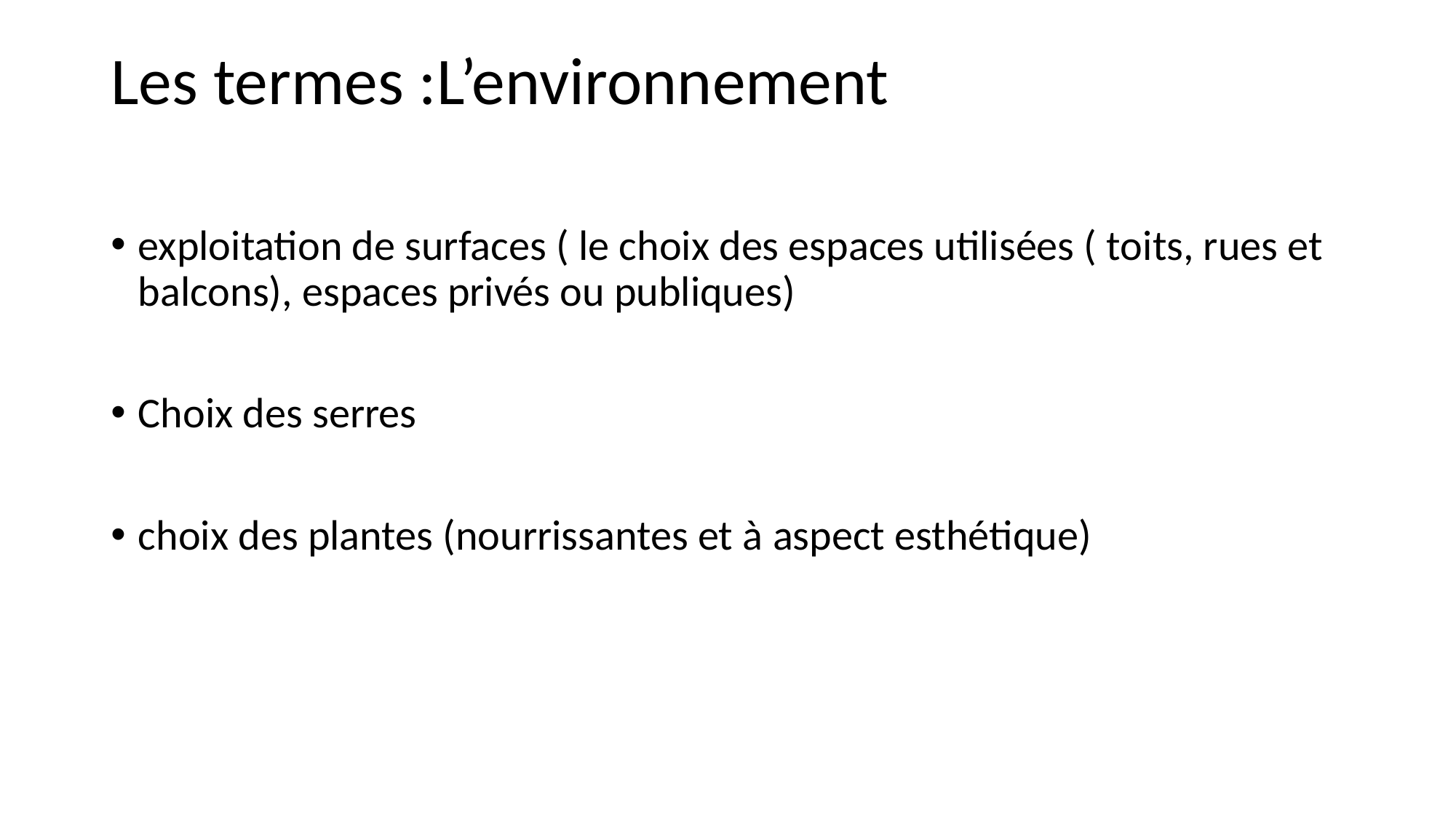

# Les termes :L’environnement
exploitation de surfaces ( le choix des espaces utilisées ( toits, rues et balcons), espaces privés ou publiques)

Choix des serres

choix des plantes (nourrissantes et à aspect esthétique)